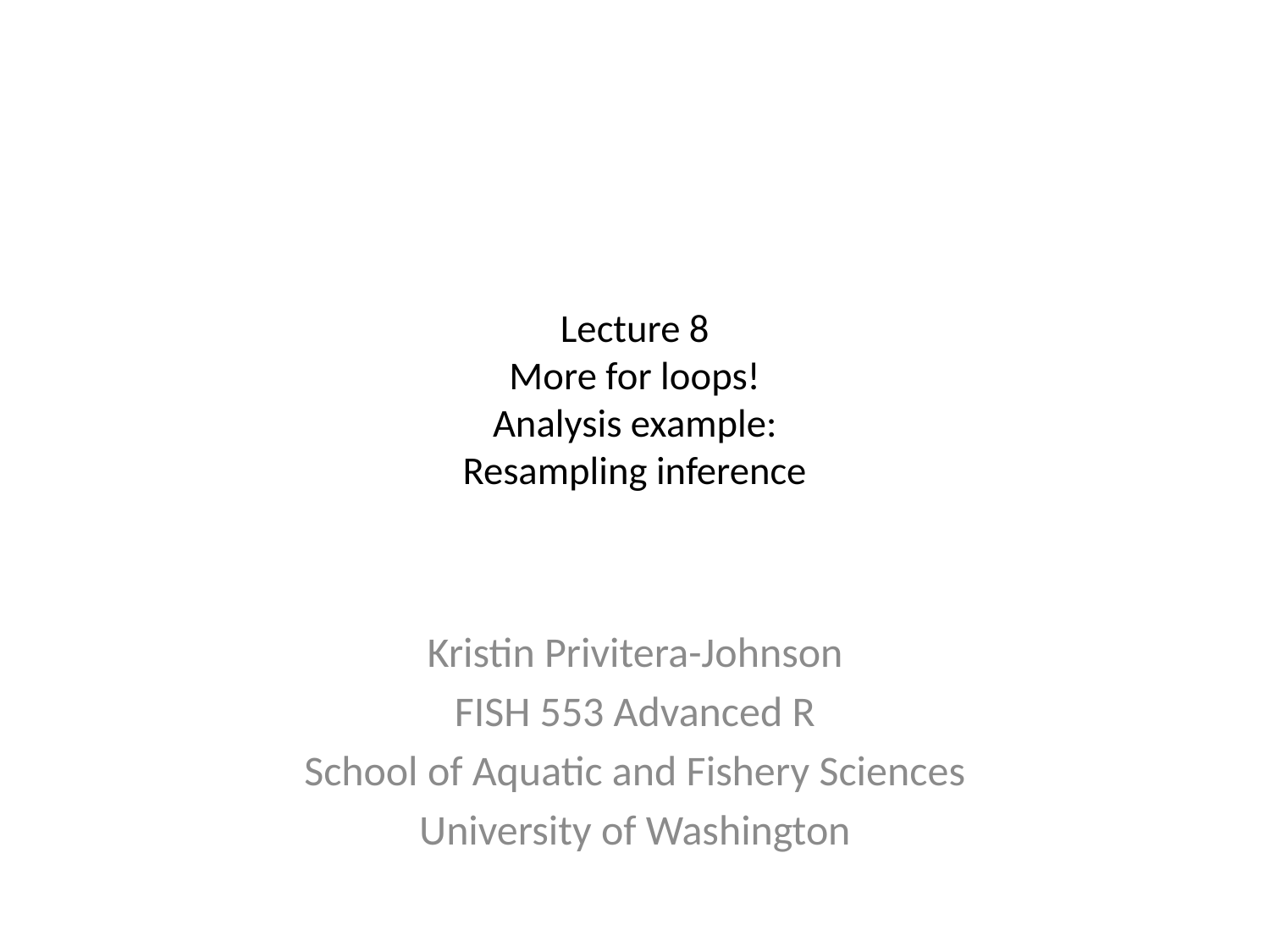

# Lecture 8 More for loops! Analysis example: Resampling inference
Kristin Privitera-Johnson
FISH 553 Advanced R
School of Aquatic and Fishery Sciences
University of Washington